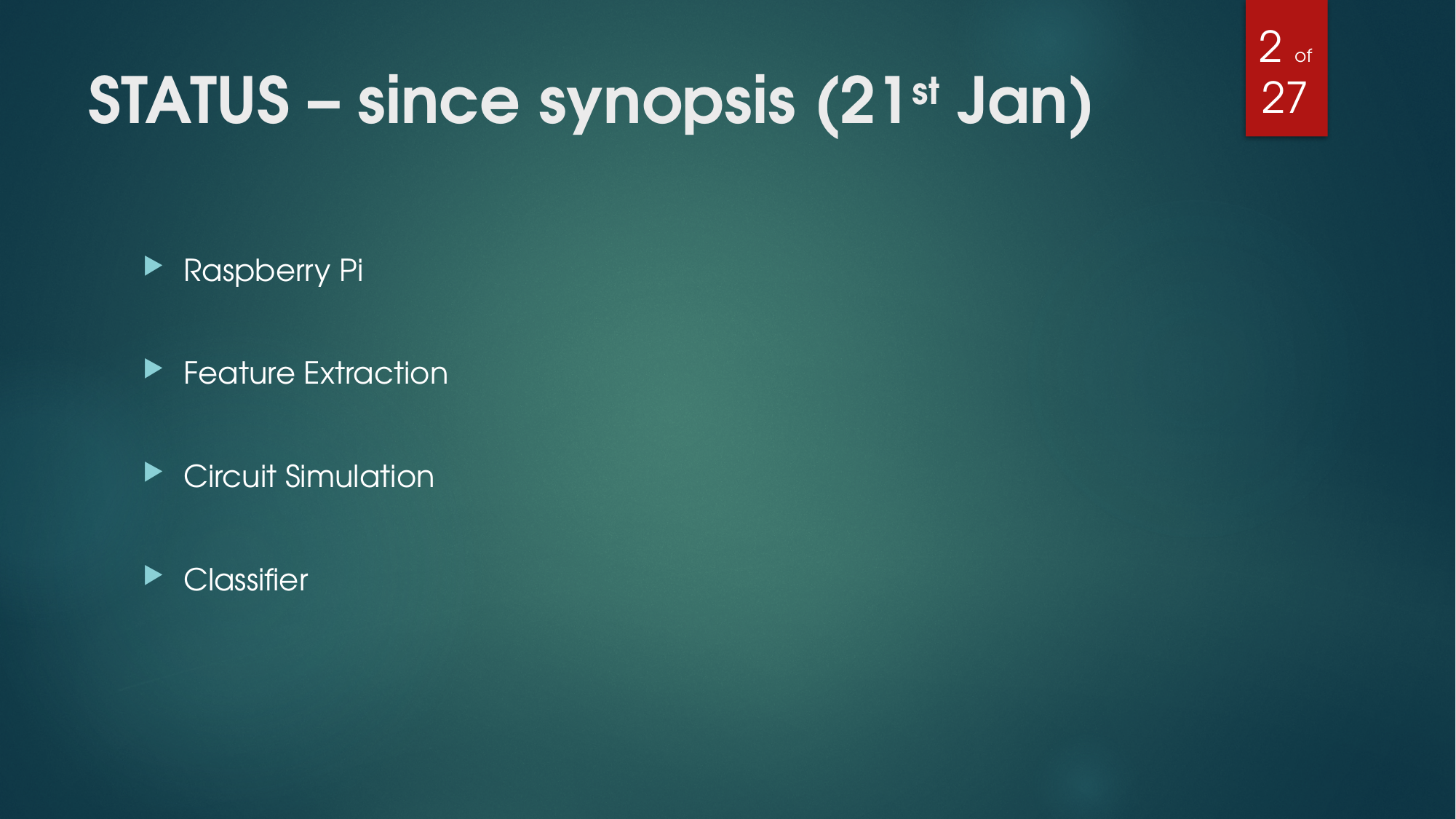

2 of 27
# STATUS – since synopsis (21st Jan)
Raspberry Pi

Feature Extraction

Circuit Simulation

Classifier